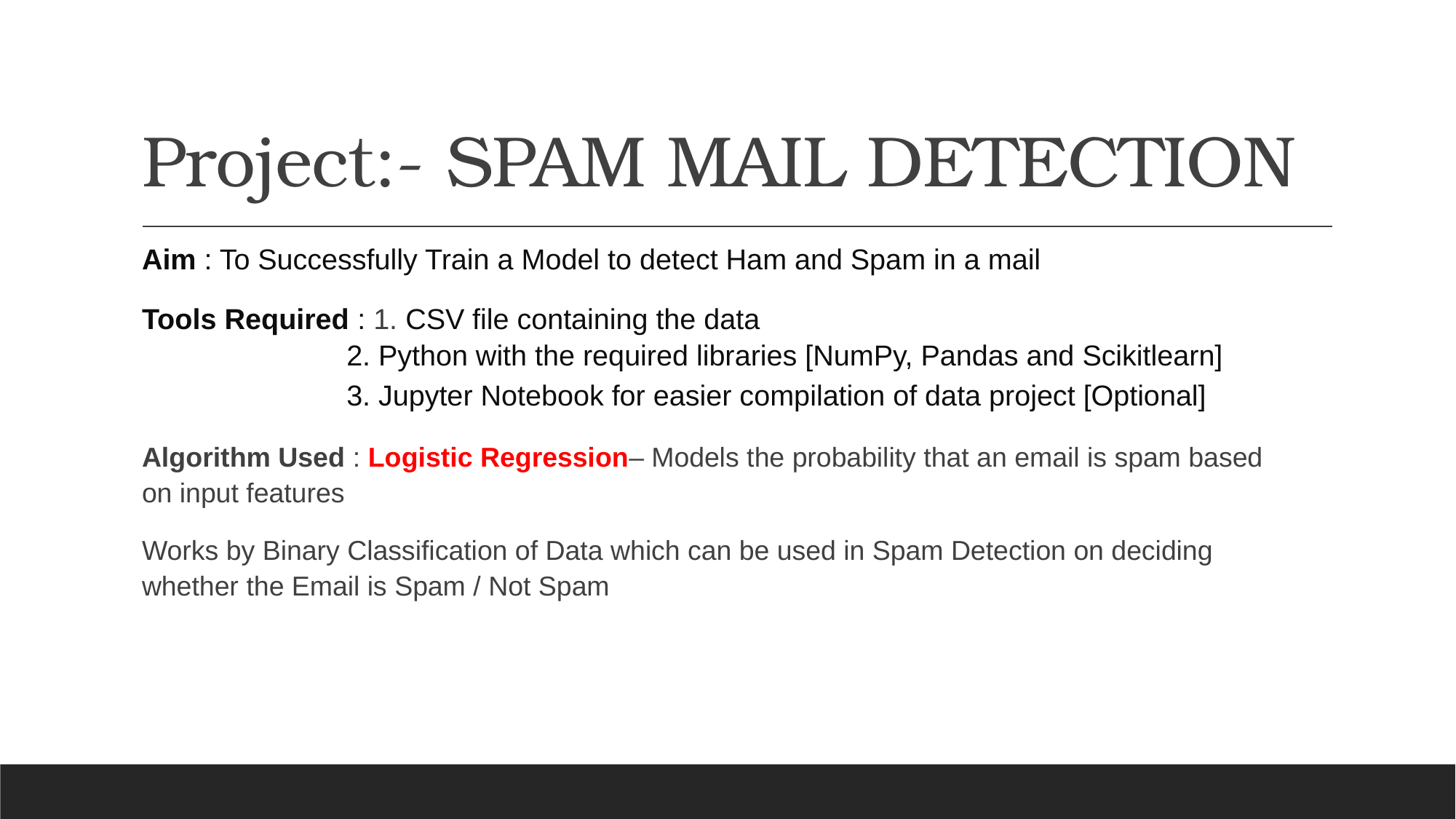

# Project:- SPAM MAIL DETECTION
Aim : To Successfully Train a Model to detect Ham and Spam in a mail
Tools Required : 1. CSV file containing the data
     2. Python with the required libraries [NumPy, Pandas and Scikitlearn]
     3. Jupyter Notebook for easier compilation of data project [Optional]
Algorithm Used : Logistic Regression– Models the probability that an email is spam based on input features
Works by Binary Classification of Data which can be used in Spam Detection on deciding whether the Email is Spam / Not Spam